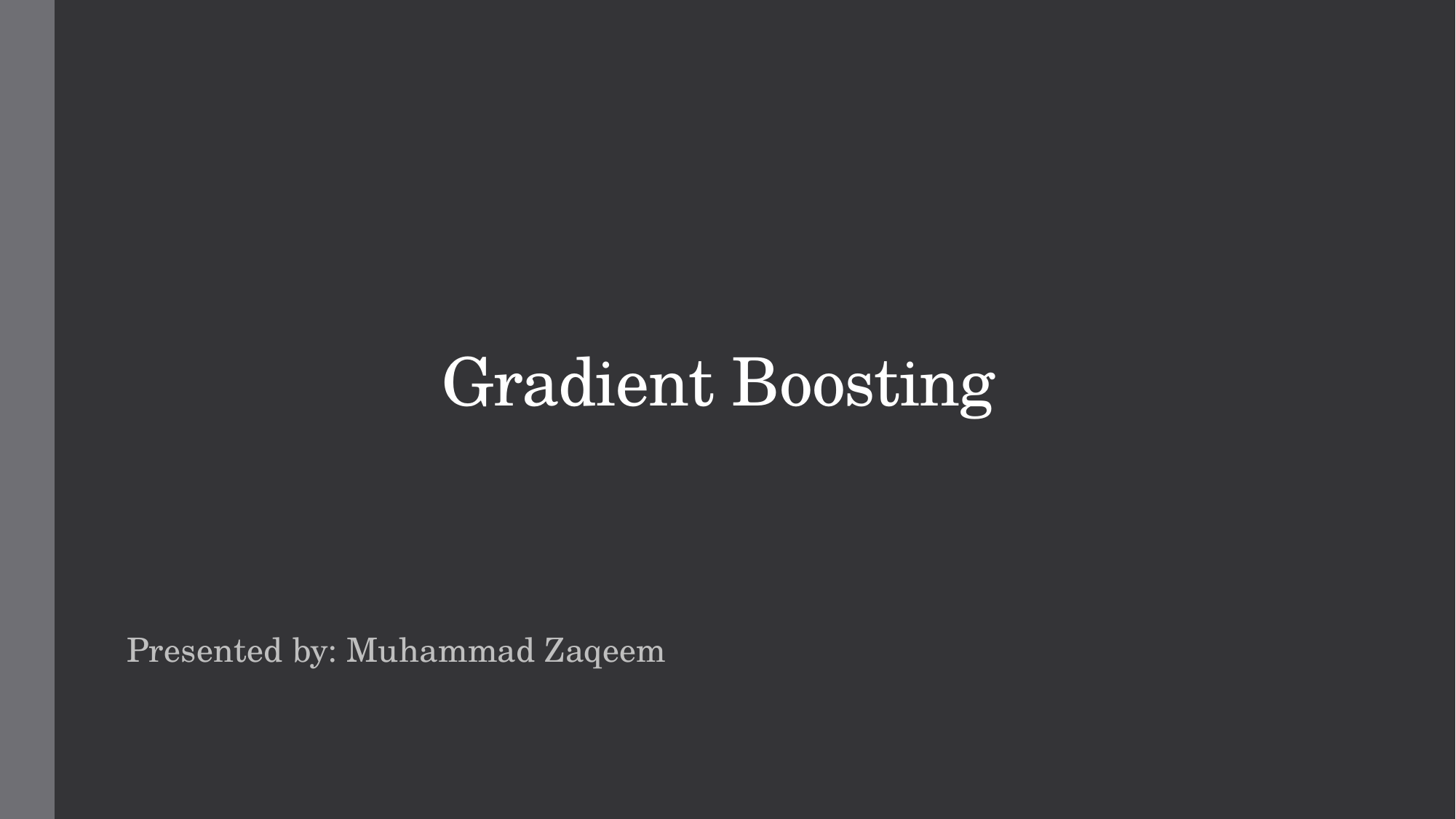

# Gradient Boosting
Presented by: Muhammad Zaqeem